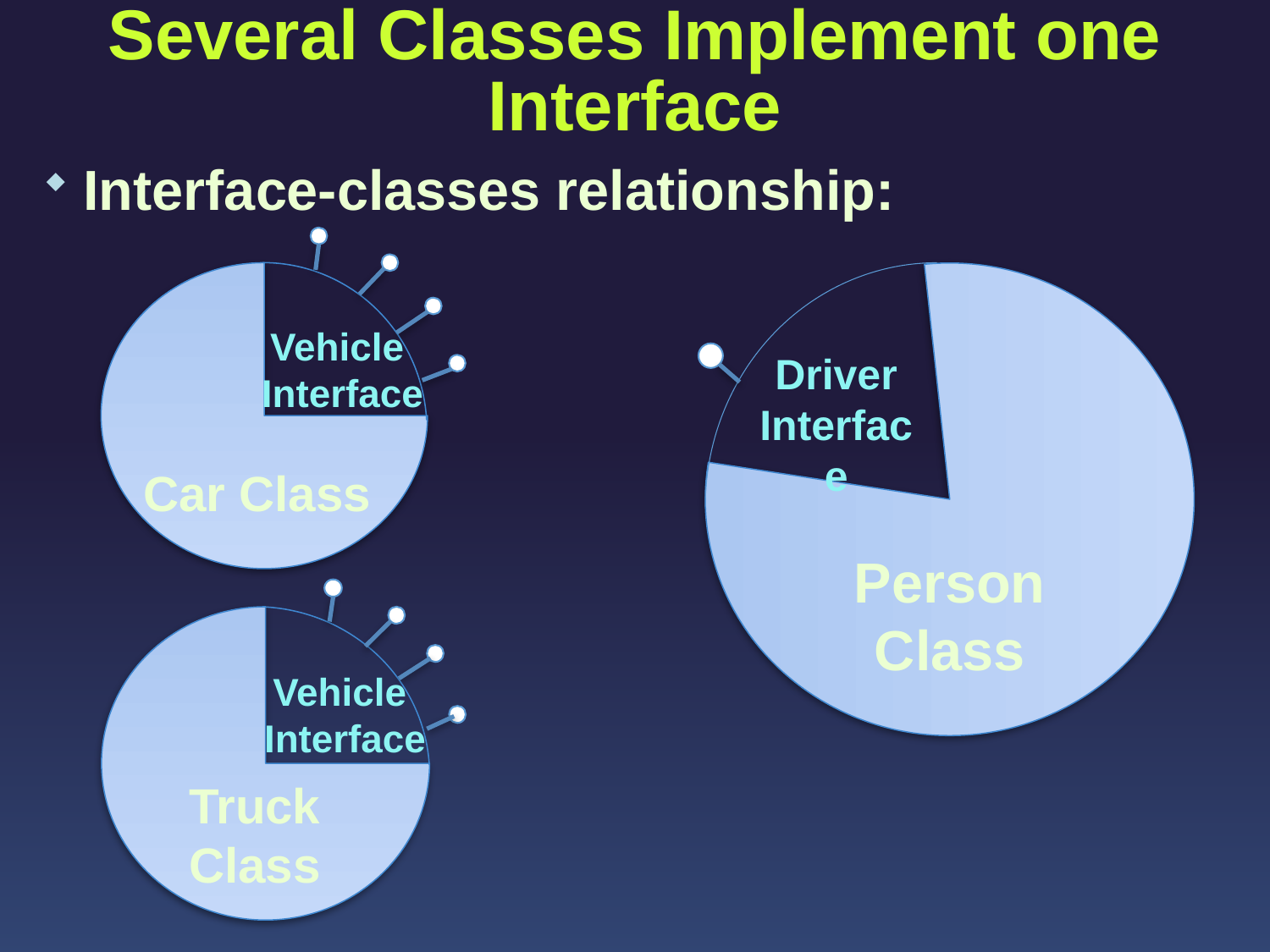

# Several Classes Implement one Interface
Interface-classes relationship:

Car Class

Vehicle
Interface
Driver Interface

Person Class

Vehicle
Interface

Truck
Class